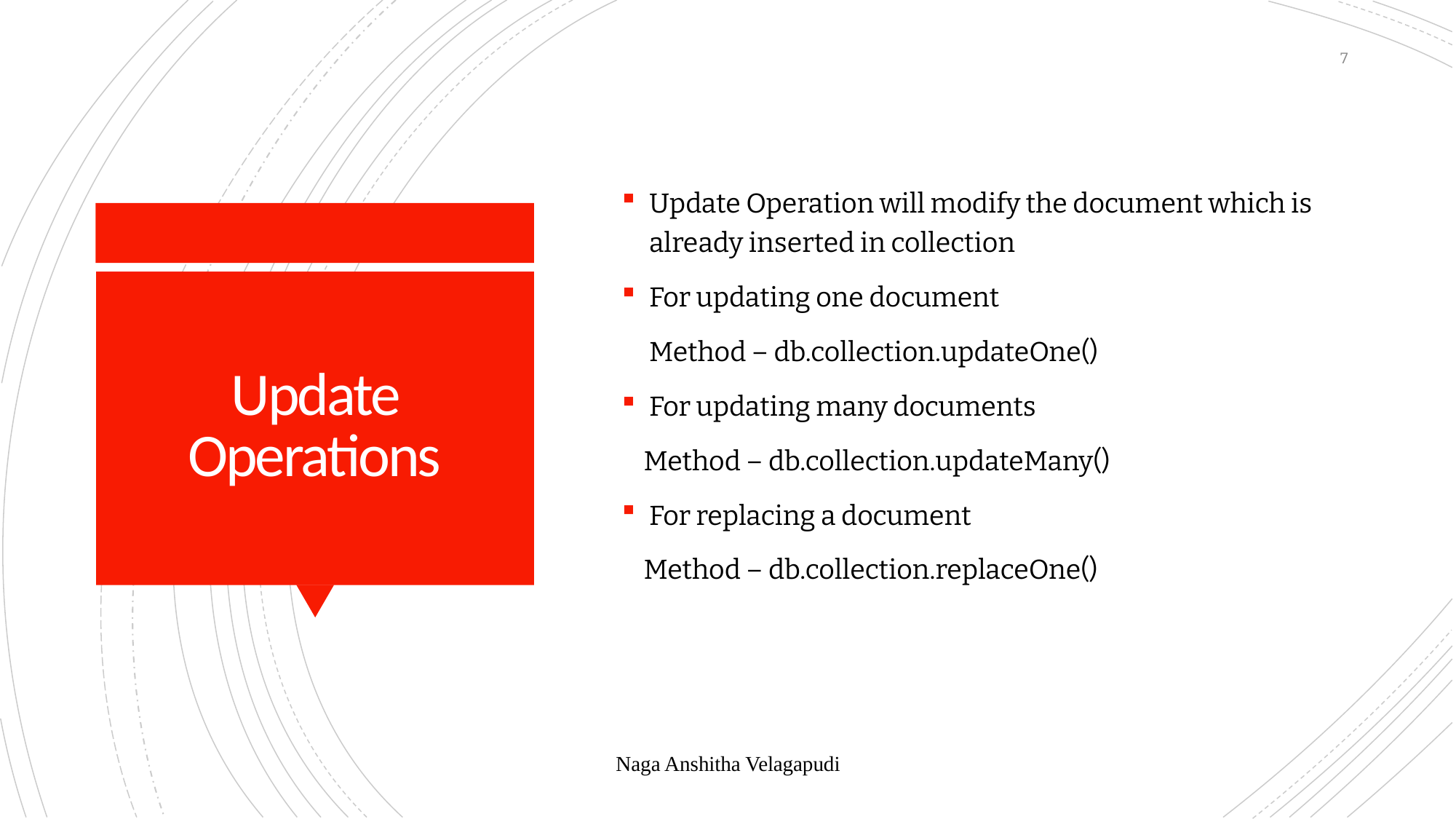

7
Update Operation will modify the document which is already inserted in collection
For updating one document
     Method – db.collection.updateOne()
For updating many documents
    Method – db.collection.updateMany()
For replacing a document
    Method – db.collection.replaceOne()

# Update Operations
Naga Anshitha Velagapudi